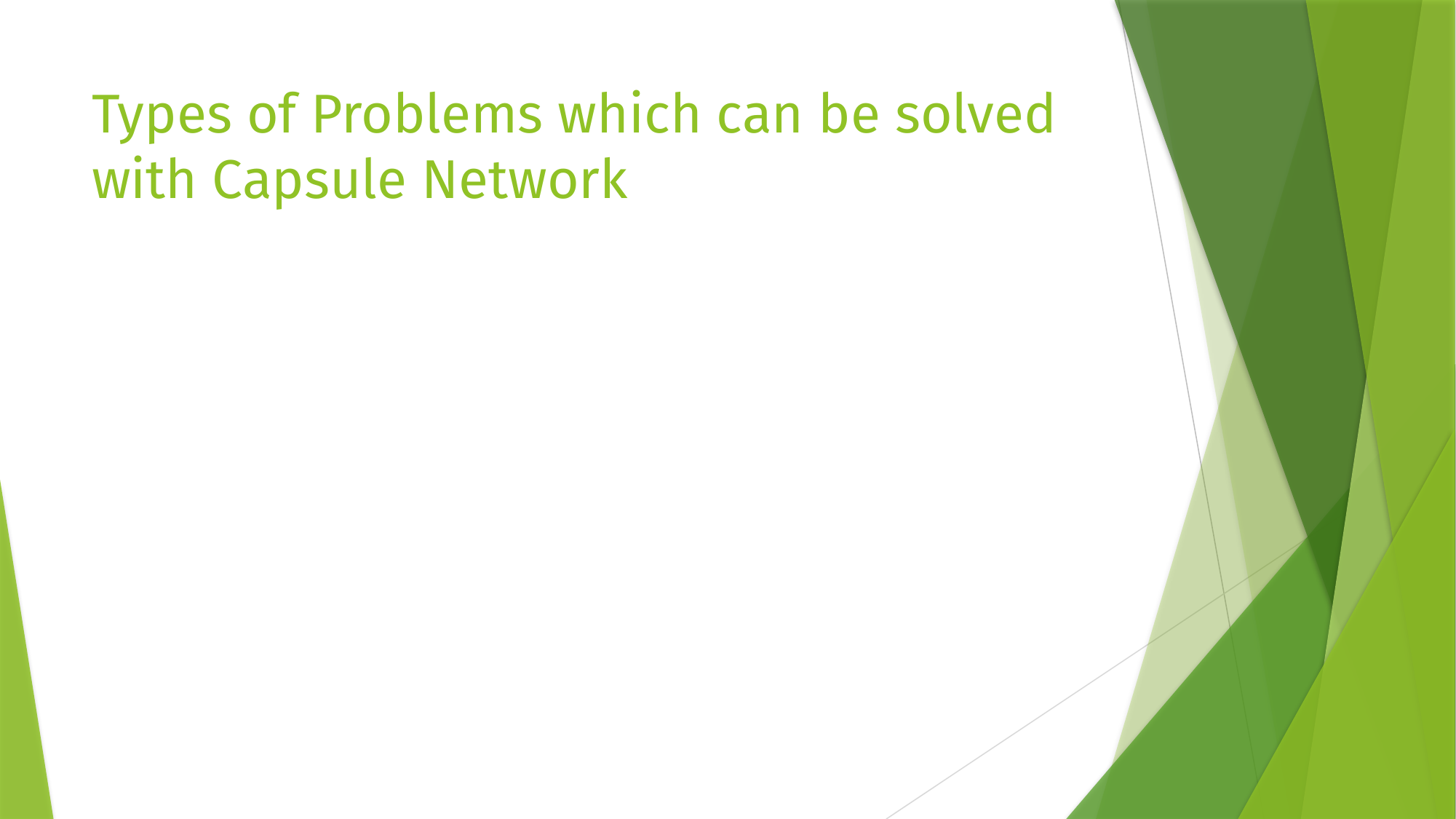

# Types of Problems which can be solved with Capsule Network